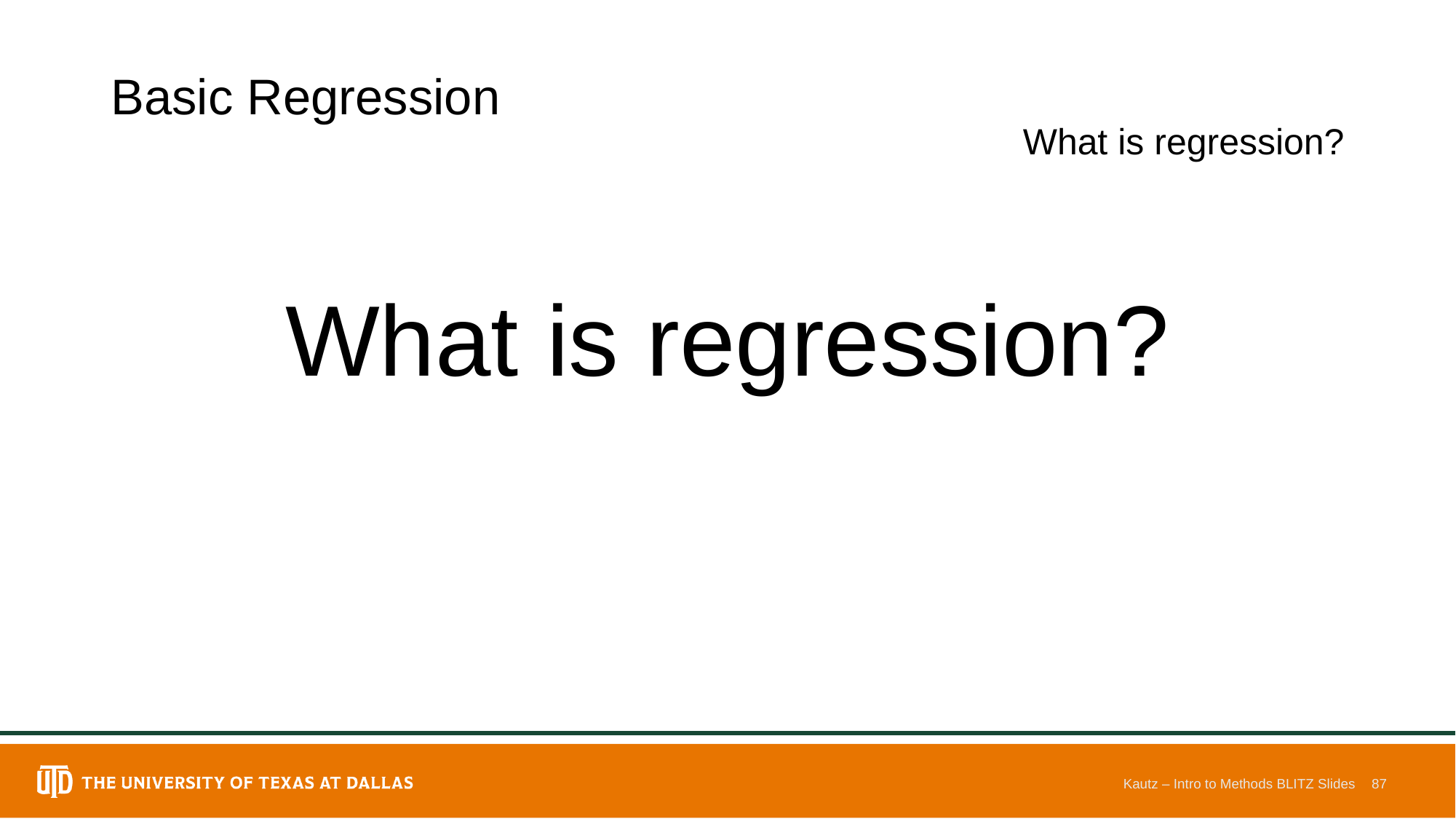

# Basic Regression
What is regression?

What is regression?
Kautz – Intro to Methods BLITZ Slides
87